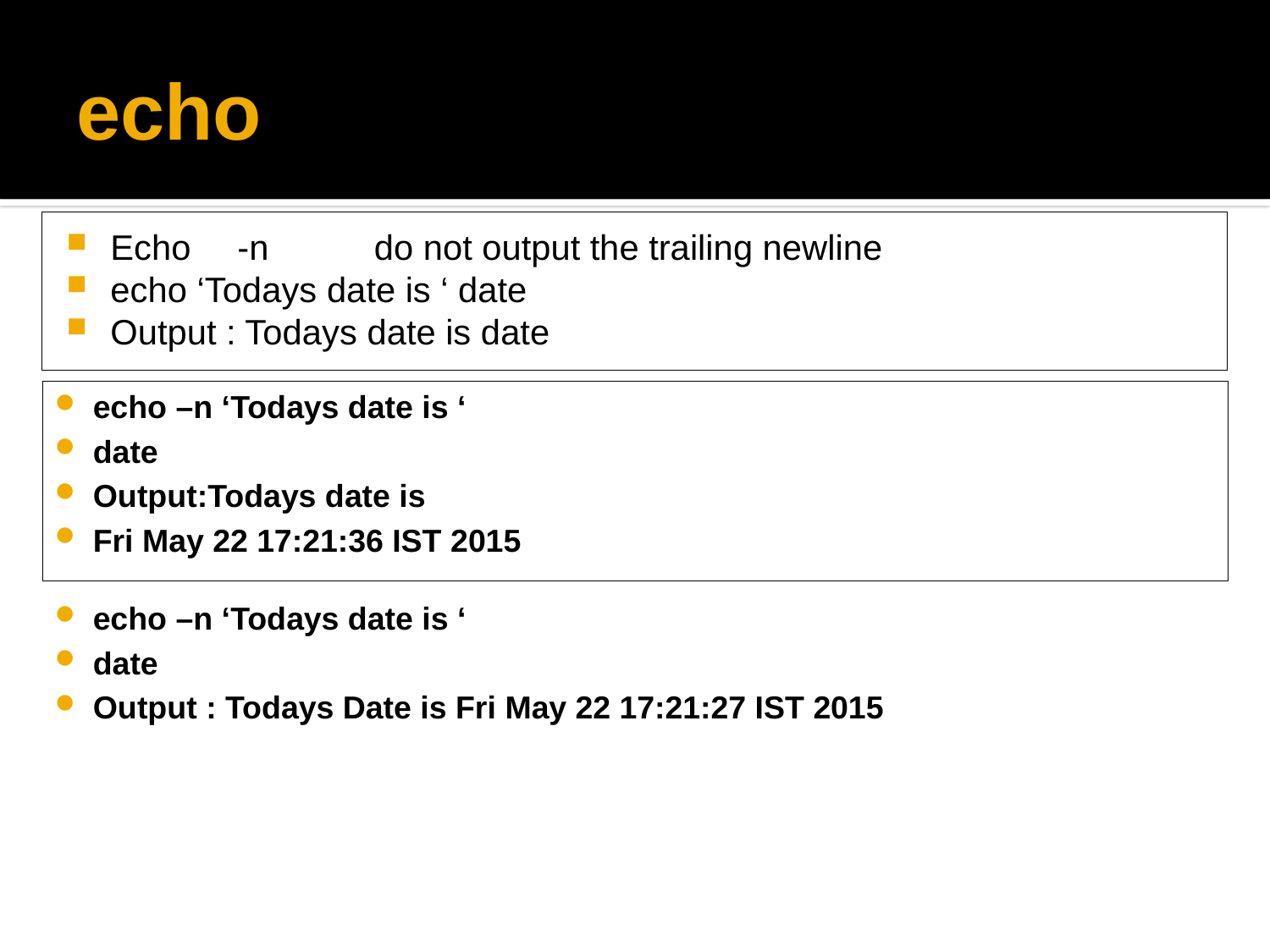

# echo
Echo	-n	 do not output the trailing newline
echo ‘Todays date is ‘ date
Output : Todays date is date

echo –n ‘Todays date is ‘
date
Output:Todays date is
Fri May 22 17:21:36 IST 2015

echo –n ‘Todays date is ‘
date
Output : Todays Date is Fri May 22 17:21:27 IST 2015